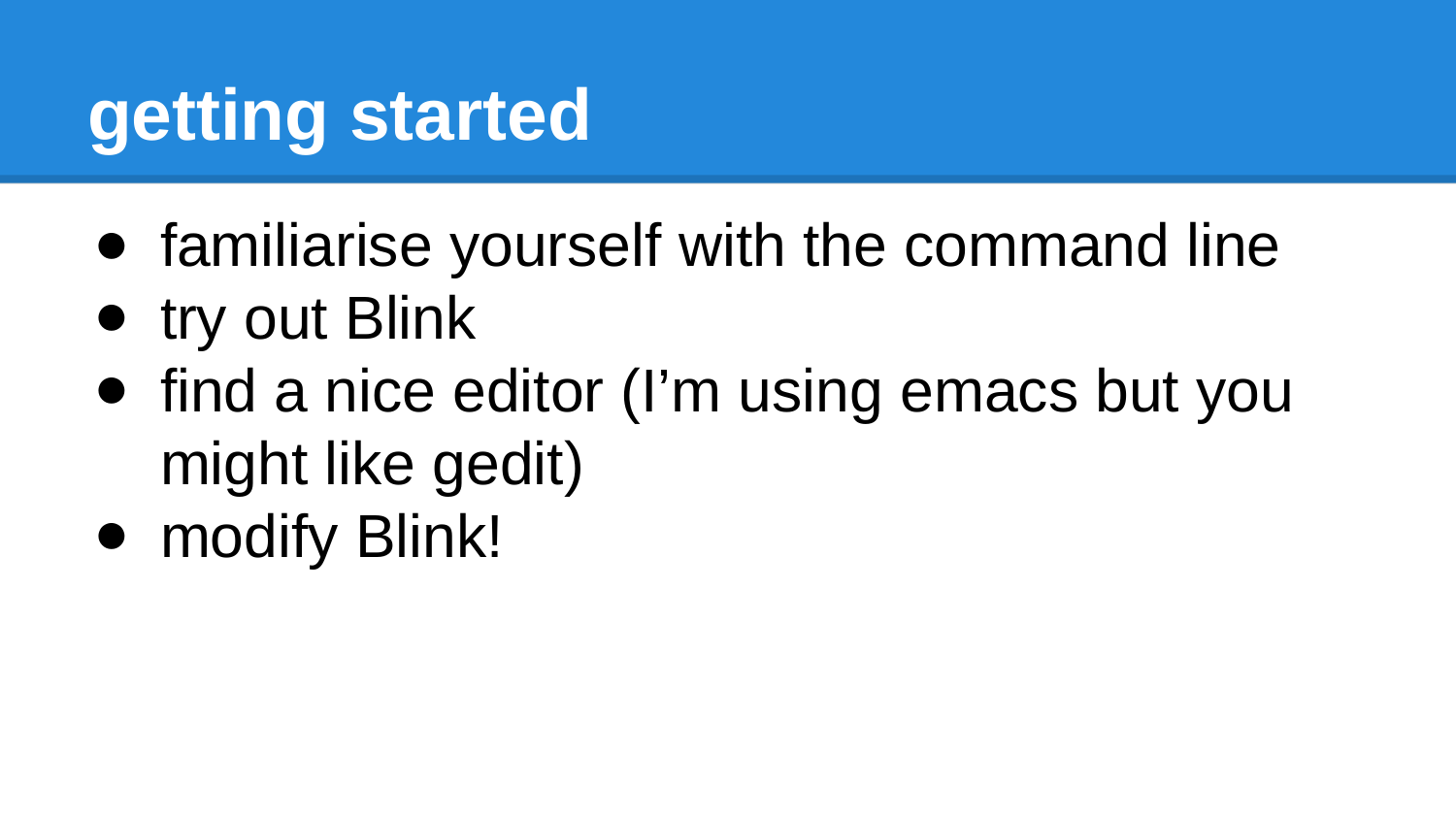

# getting started
familiarise yourself with the command line
try out Blink
find a nice editor (I’m using emacs but you might like gedit)
modify Blink!